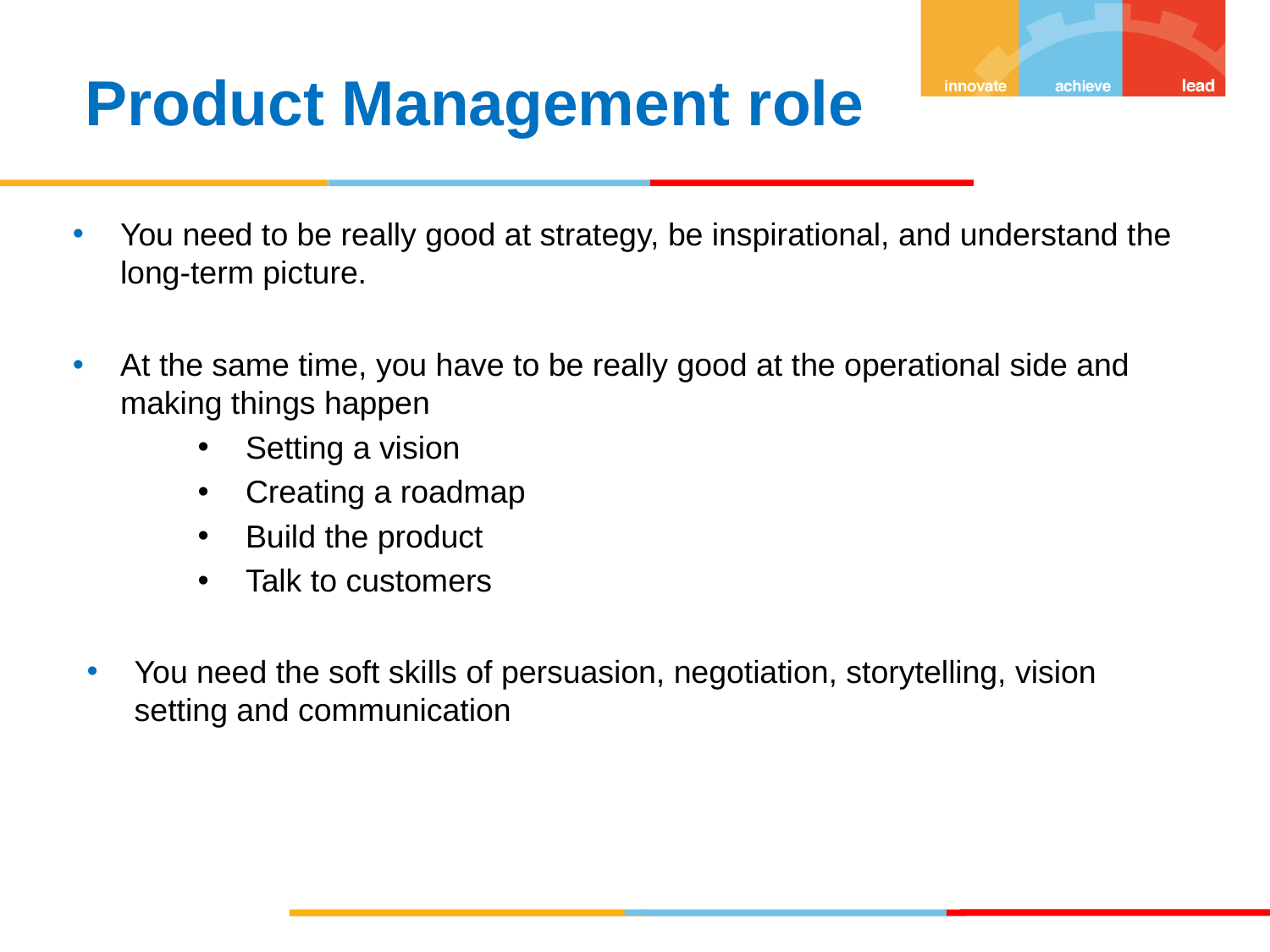

Product Management role
You need to be really good at strategy, be inspirational, and understand the long-term picture.

At the same time, you have to be really good at the operational side and making things happen
Setting a vision
Creating a roadmap
Build the product
Talk to customers

You need the soft skills of persuasion, negotiation, storytelling, vision setting and communication